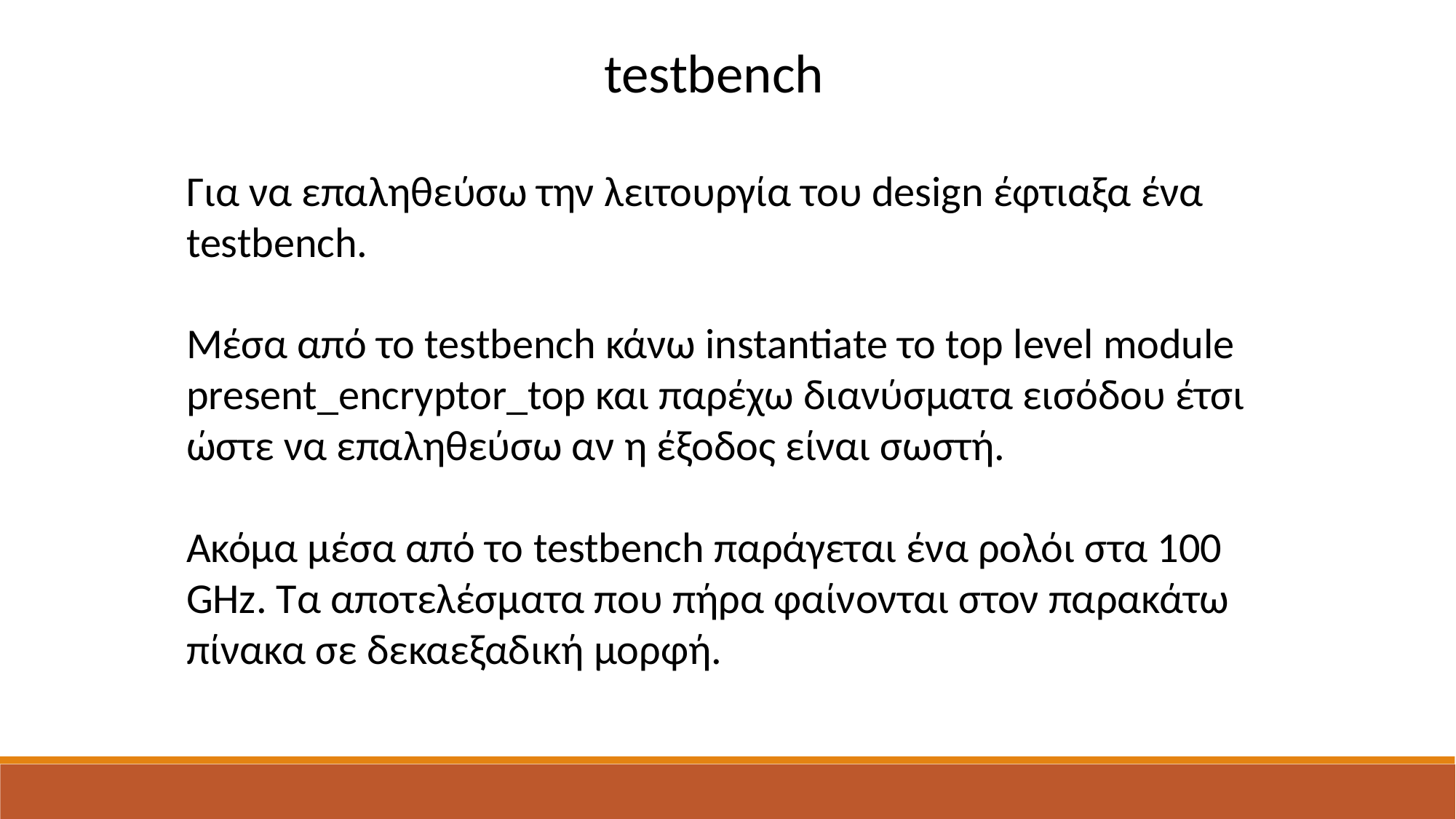

testbench
Για να επαληθεύσω την λειτουργία του design έφτιαξα ένα testbench.

Μέσα από το testbench κάνω instantiate το top level module present_encryptor_top και παρέχω διανύσματα εισόδου έτσι ώστε να επαληθεύσω αν η έξοδος είναι σωστή.

Ακόμα μέσα από το testbench παράγεται ένα ρολόι στα 100 GHz. Τα αποτελέσματα που πήρα φαίνονται στον παρακάτω πίνακα σε δεκαεξαδική μορφή.